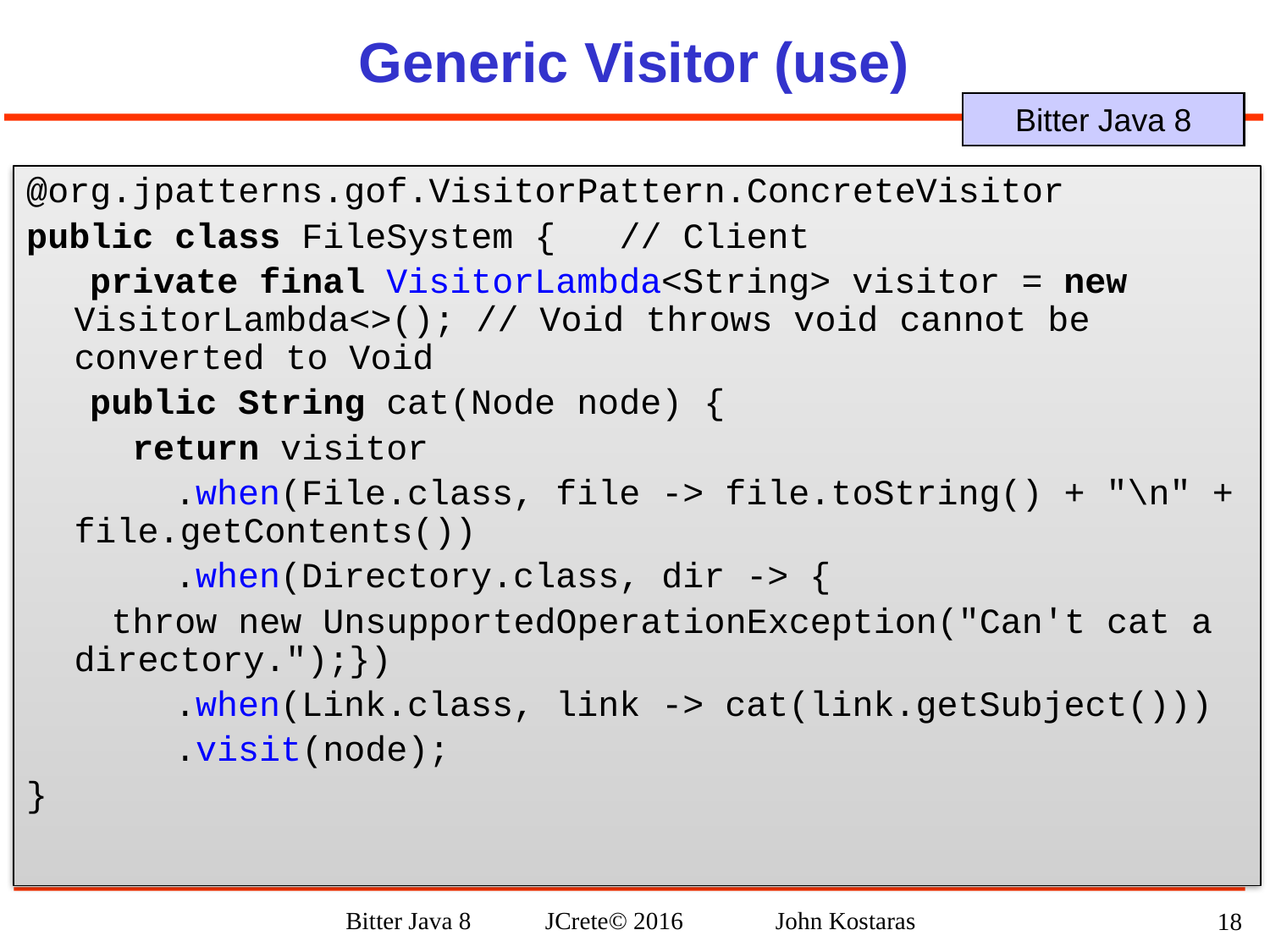

# Generic Visitor (use)

@org.jpatterns.gof.VisitorPattern.ConcreteVisitor
public class FileSystem {   // Client
   private final VisitorLambda<String> visitor = new VisitorLambda<>(); // Void throws void cannot be converted to Void
   public String cat(Node node) {
     return visitor
       .when(File.class, file -> file.toString() + "\n" + file.getContents())
       .when(Directory.class, dir -> {
    throw new UnsupportedOperationException("Can't cat a directory.");})
       .when(Link.class, link -> cat(link.getSubject()))
       .visit(node);
}